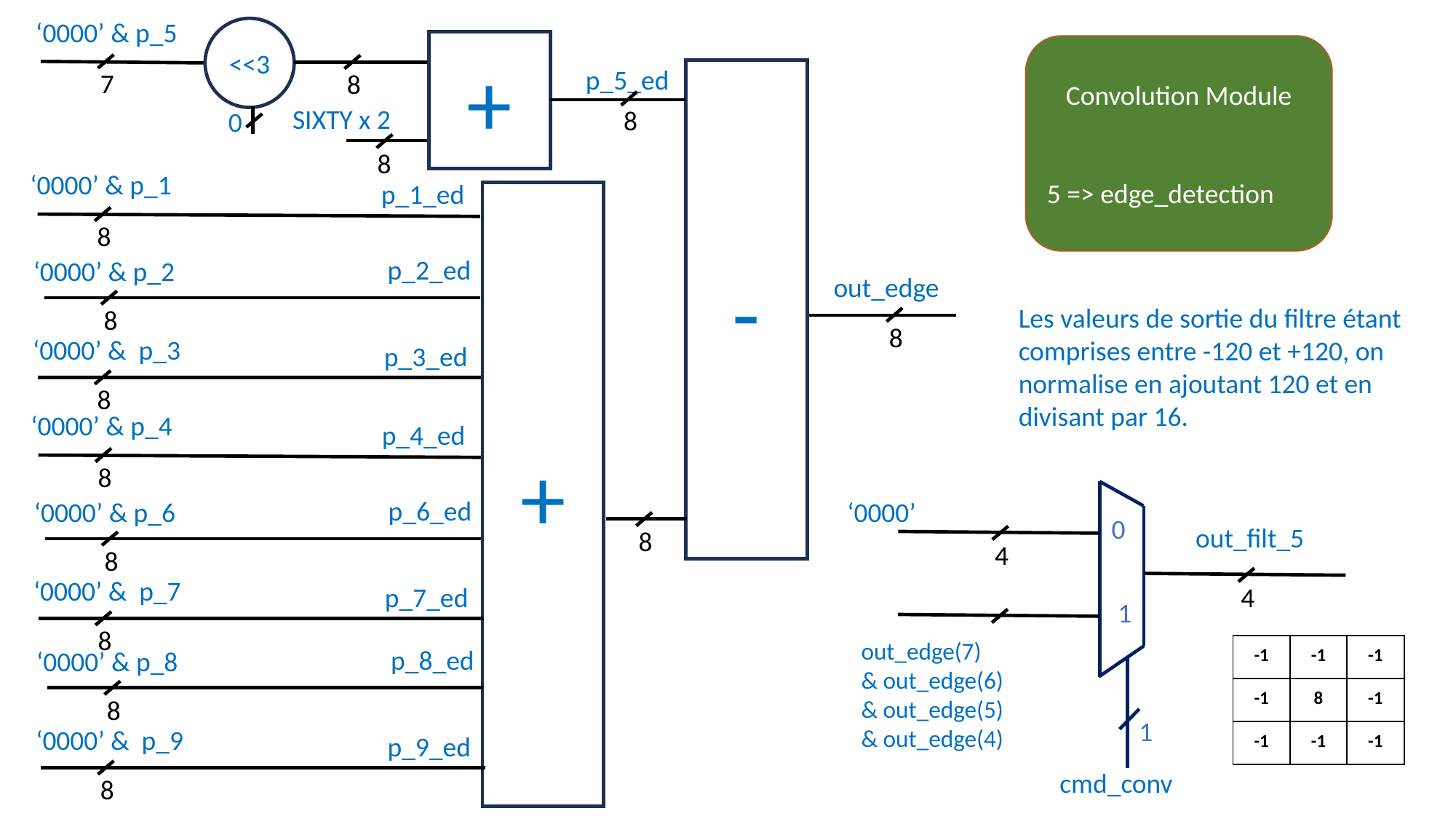

‘0000’ & p_5
<<3
+
Convolution Module

5 => edge_detection
p_5_ed
-
7
8
SIXTY x 2
8
0
8
‘0000’ & p_1
p_1_ed
+
8
p_2_ed
‘0000’ & p_2
out_edge
Les valeurs de sortie du filtre étant comprises entre -120 et +120, on normalise en ajoutant 120 et en divisant par 16.
8
8
‘0000’ &  p_3
p_3_ed
8
‘0000’ & p_4
p_4_ed
8
p_6_ed
‘0000’
‘0000’ & p_6
0
out_filt_5
8
4
8
‘0000’ &  p_7
p_7_ed
4
1
8
out_edge(7)
& out_edge(6)
& out_edge(5)
& out_edge(4)
| -1 | -1 | -1 |
| --- | --- | --- |
| -1 | 8 | -1 |
| -1 | -1 | -1 |
p_8_ed
‘0000’ & p_8
8
1
‘0000’ &  p_9
p_9_ed
cmd_conv
8